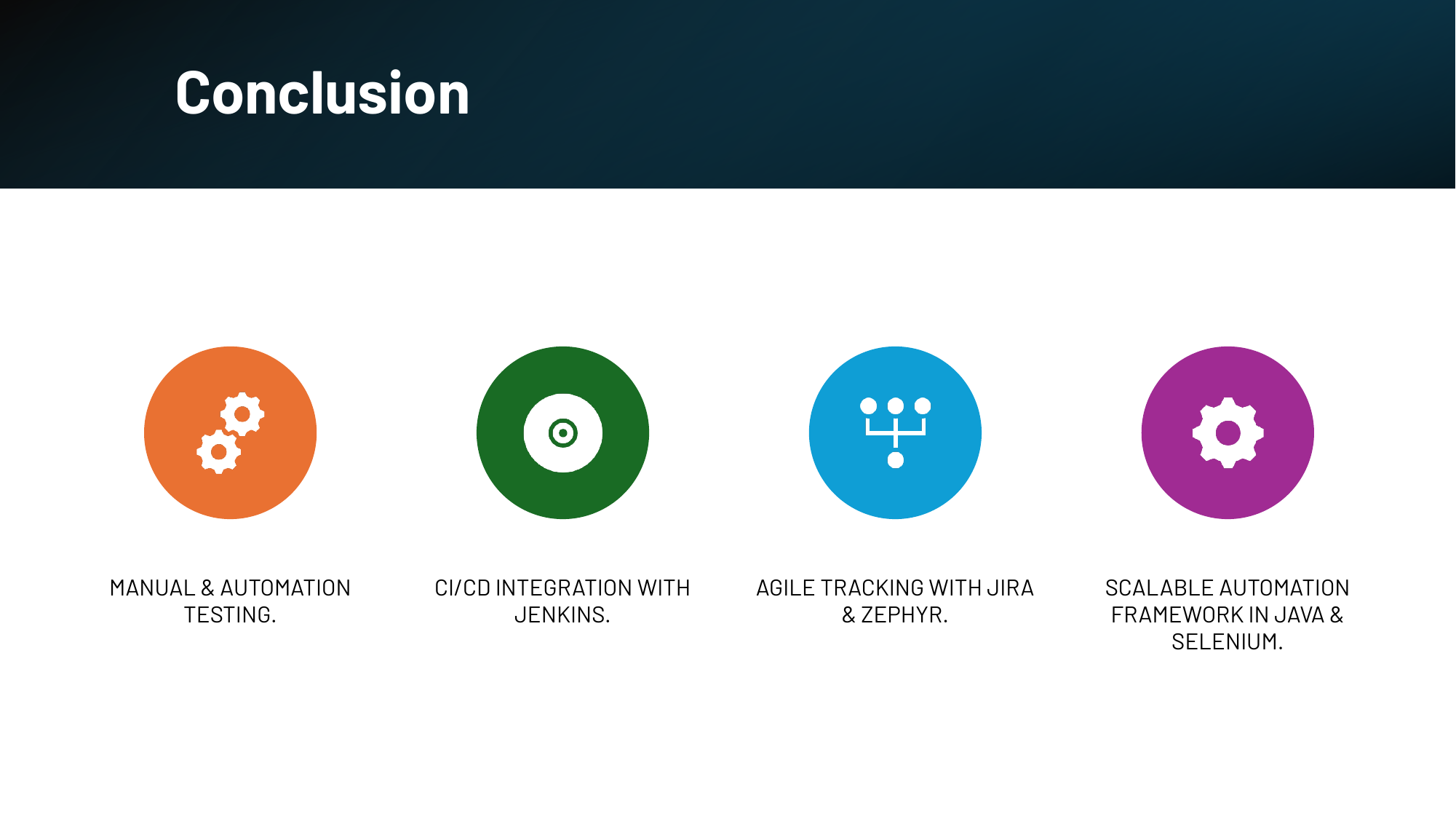

# Conclusion
Manual & Automation Testing.
CI/CD integration with Jenkins.
Agile tracking with Jira & Zephyr.
Scalable automation framework in Java & Selenium.